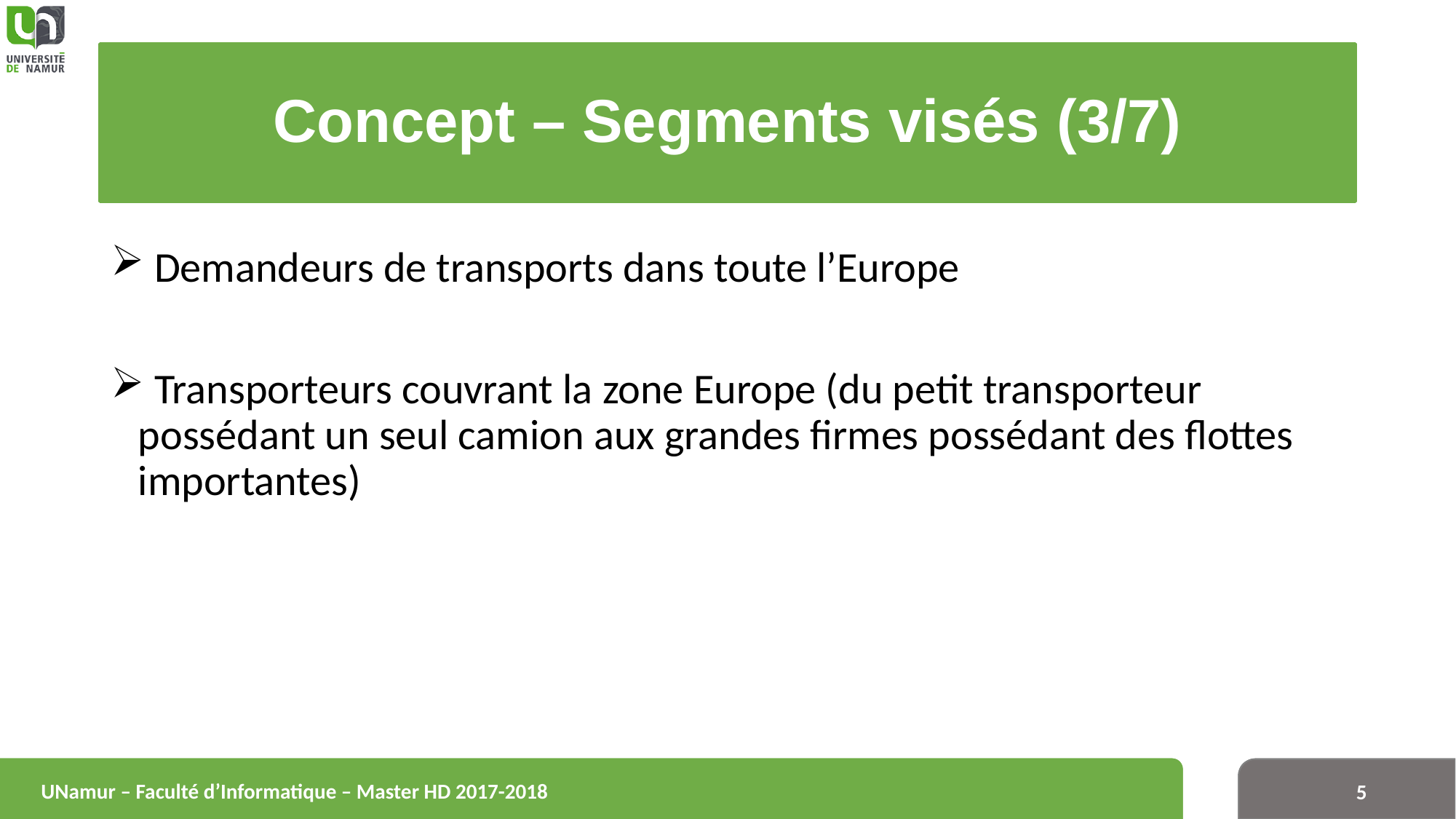

# Concept – Segments visés (3/7)
 Demandeurs de transports dans toute l’Europe

 Transporteurs couvrant la zone Europe (du petit transporteur possédant un seul camion aux grandes firmes possédant des flottes importantes)
UNamur – Faculté d’Informatique – Master HD 2017-2018